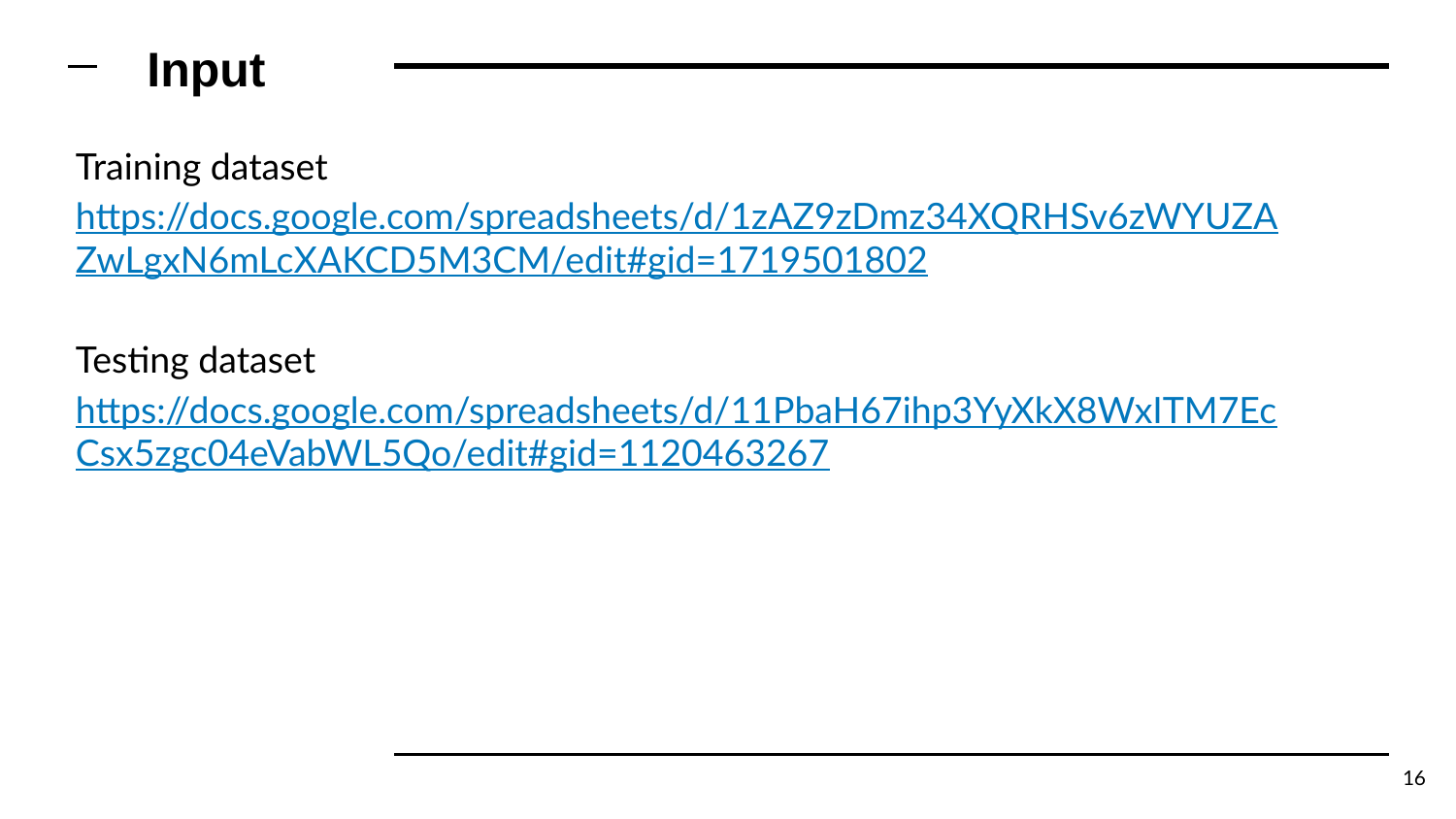

# Input
Training dataset
https://docs.google.com/spreadsheets/d/1zAZ9zDmz34XQRHSv6zWYUZAZwLgxN6mLcXAKCD5M3CM/edit#gid=1719501802

Testing dataset
https://docs.google.com/spreadsheets/d/11PbaH67ihp3YyXkX8WxITM7EcCsx5zgc04eVabWL5Qo/edit#gid=1120463267
16